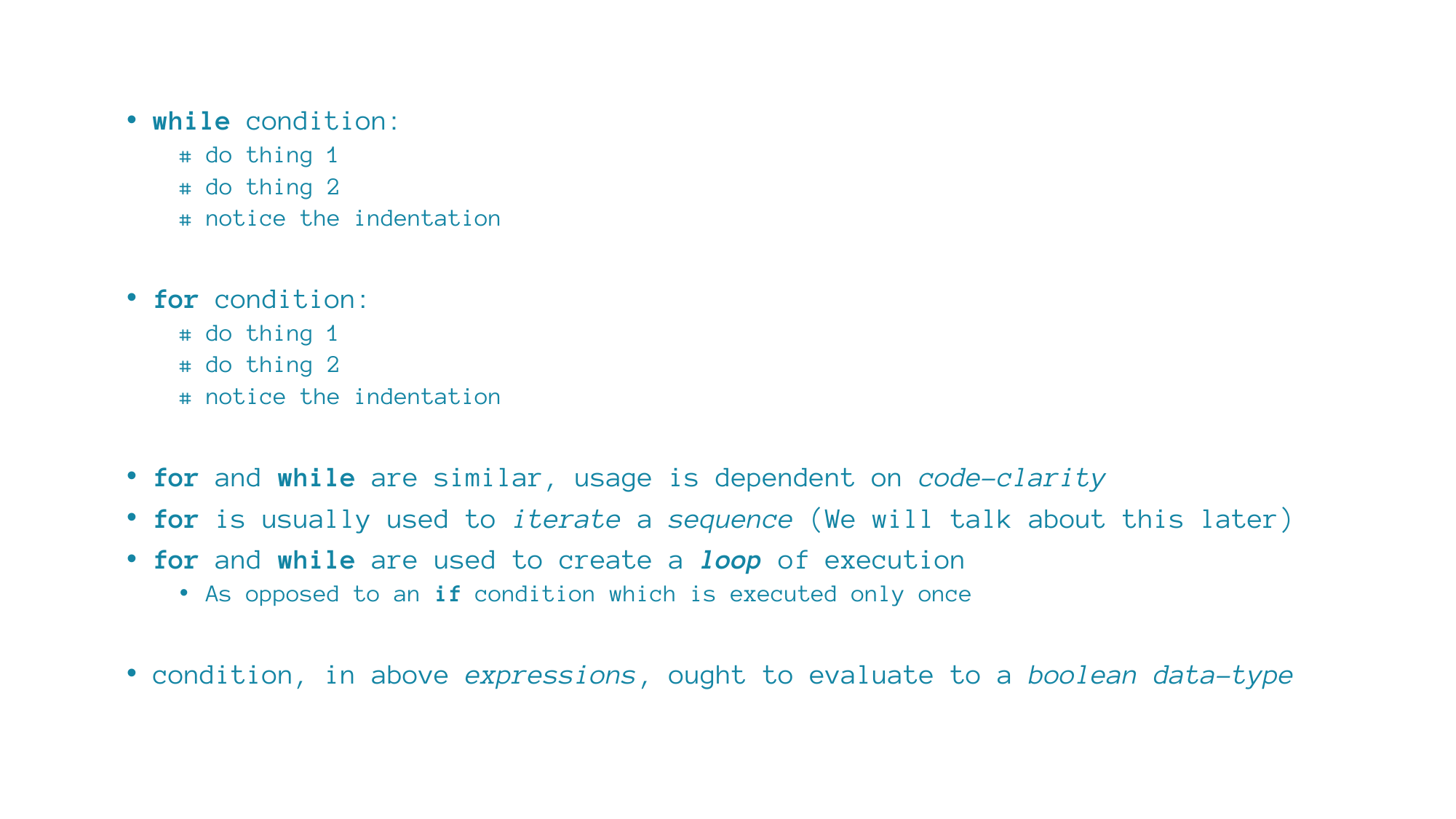

while condition:
# do thing 1
# do thing 2
# notice the indentation

for condition:
# do thing 1
# do thing 2
# notice the indentation

for and while are similar, usage is dependent on code-clarity
for is usually used to iterate a sequence (We will talk about this later)
for and while are used to create a loop of execution
As opposed to an if condition which is executed only once

condition, in above expressions, ought to evaluate to a boolean data-type